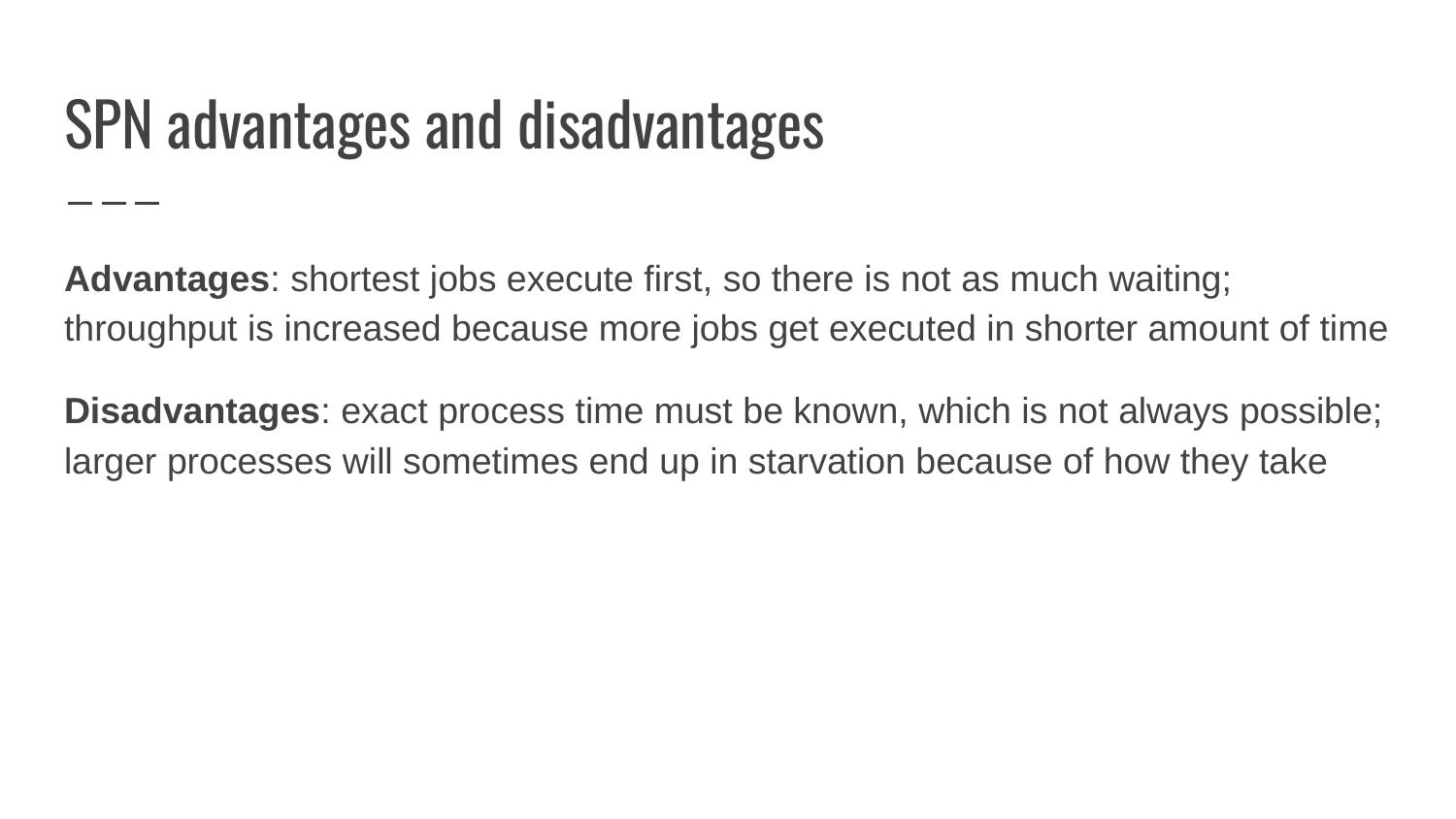

# SPN advantages and disadvantages
Advantages: shortest jobs execute first, so there is not as much waiting; throughput is increased because more jobs get executed in shorter amount of time
Disadvantages: exact process time must be known, which is not always possible; larger processes will sometimes end up in starvation because of how they take